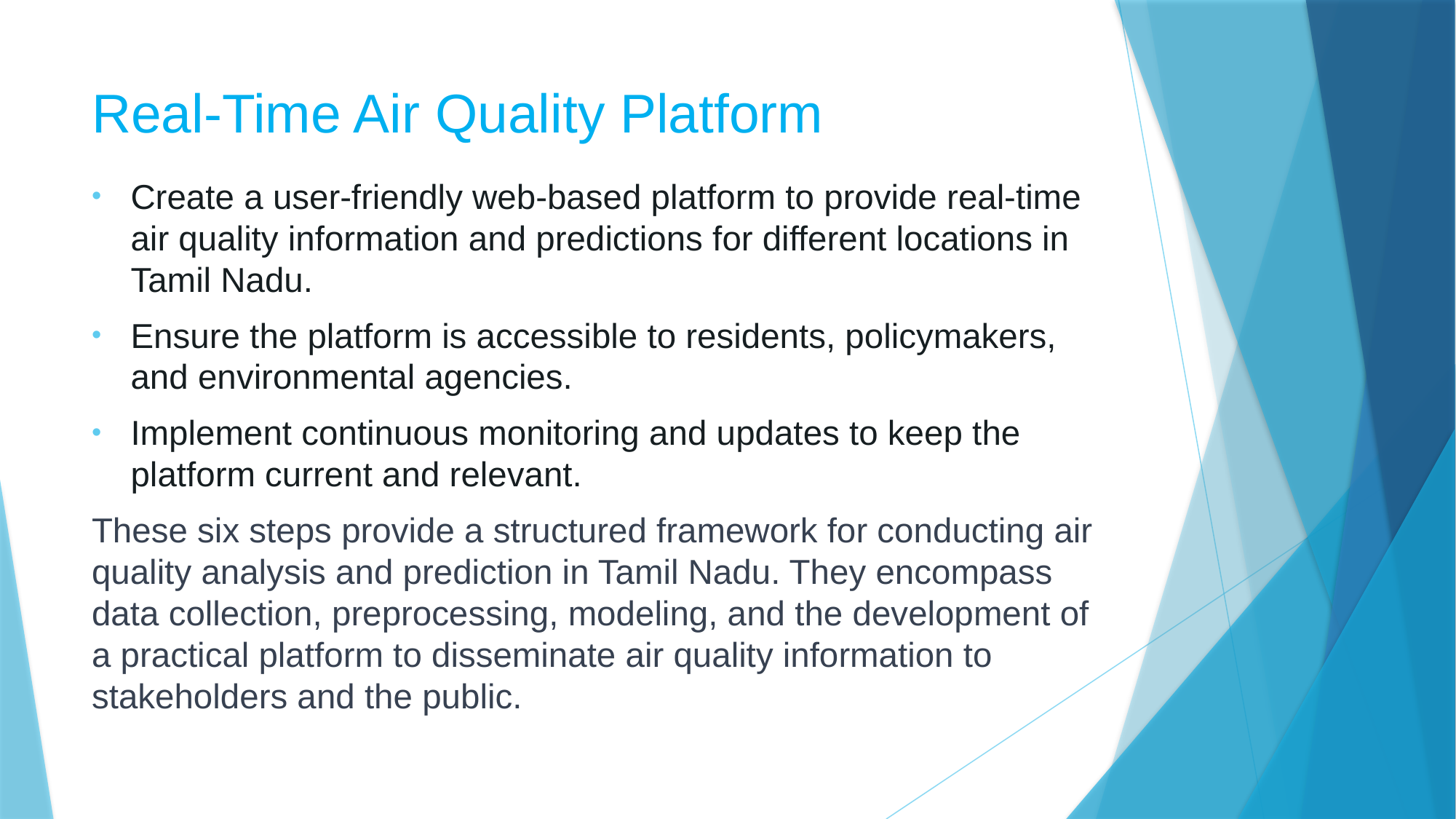

# Real-Time Air Quality Platform
Create a user-friendly web-based platform to provide real-time air quality information and predictions for different locations in Tamil Nadu.
Ensure the platform is accessible to residents, policymakers, and environmental agencies.
Implement continuous monitoring and updates to keep the platform current and relevant.
These six steps provide a structured framework for conducting air quality analysis and prediction in Tamil Nadu. They encompass data collection, preprocessing, modeling, and the development of a practical platform to disseminate air quality information to stakeholders and the public.